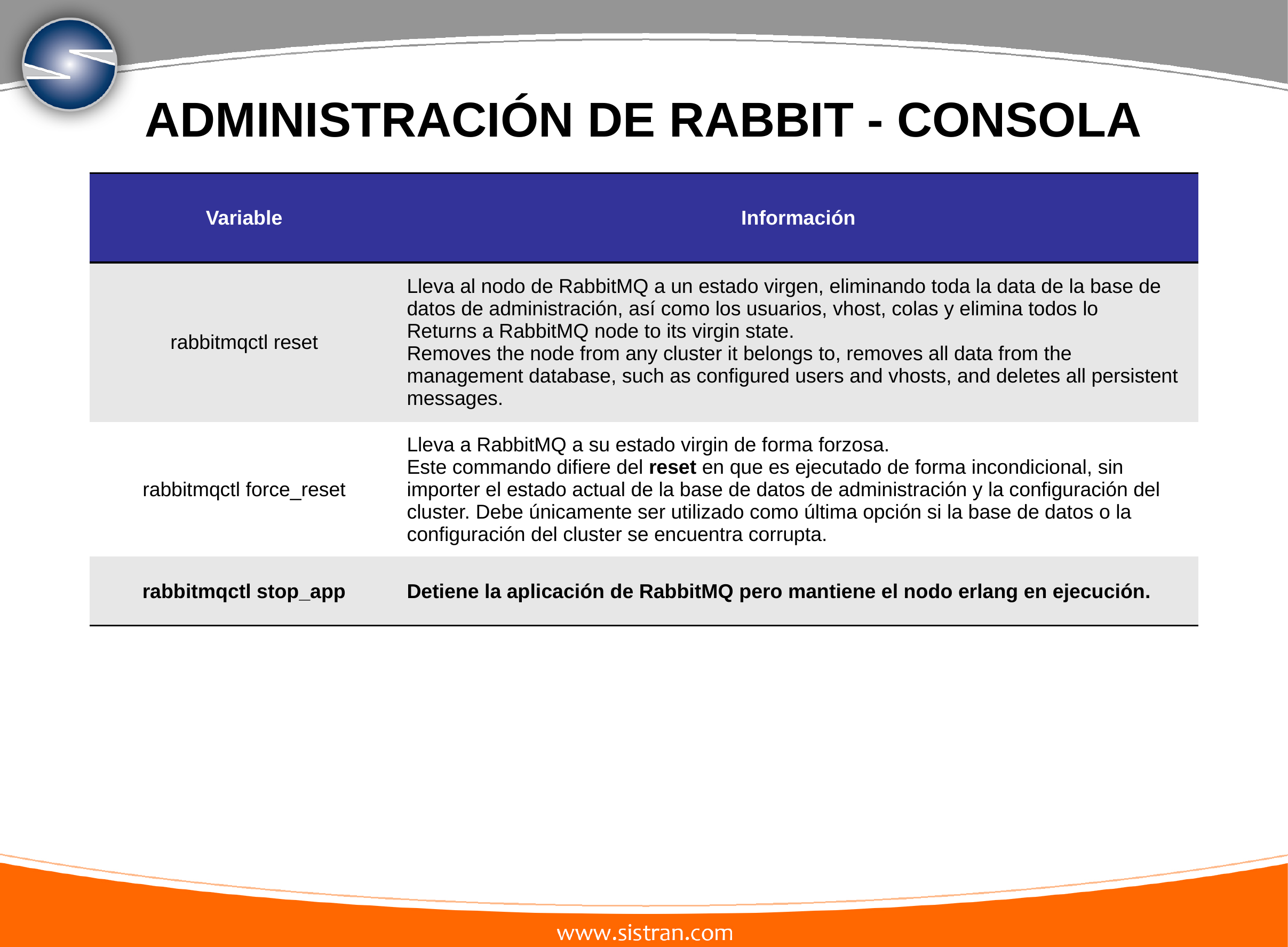

ADMINISTRACIÓN DE RABBIT - CONSOLA
| Variable | Información |
| --- | --- |
| rabbitmqctl reset | Lleva al nodo de RabbitMQ a un estado virgen, eliminando toda la data de la base de datos de administración, así como los usuarios, vhost, colas y elimina todos lo Returns a RabbitMQ node to its virgin state. Removes the node from any cluster it belongs to, removes all data from the management database, such as configured users and vhosts, and deletes all persistent messages. |
| rabbitmqctl force\_reset | Lleva a RabbitMQ a su estado virgin de forma forzosa. Este commando difiere del reset en que es ejecutado de forma incondicional, sin importer el estado actual de la base de datos de administración y la configuración del cluster. Debe únicamente ser utilizado como última opción si la base de datos o la configuración del cluster se encuentra corrupta. |
| rabbitmqctl stop\_app | Detiene la aplicación de RabbitMQ pero mantiene el nodo erlang en ejecución. |